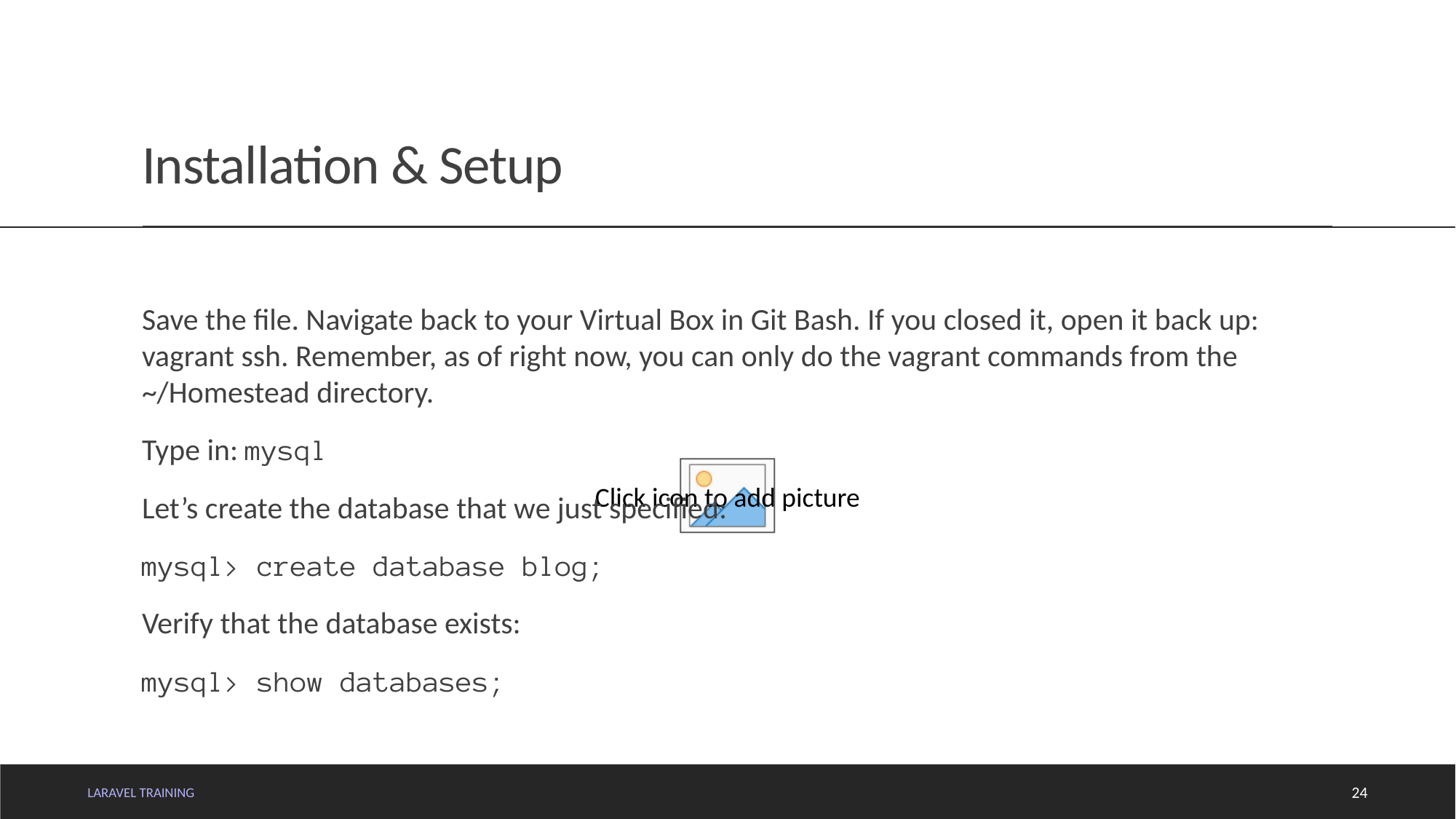

# Installation & Setup

Save the file. Navigate back to your Virtual Box in Git Bash. If you closed it, open it back up: vagrant ssh. Remember, as of right now, you can only do the vagrant commands from the ~/Homestead directory.
Type in: mysql
Let’s create the database that we just specified:
mysql> create database blog;
Verify that the database exists:
mysql> show databases;
LARAVEL TRAINING
24